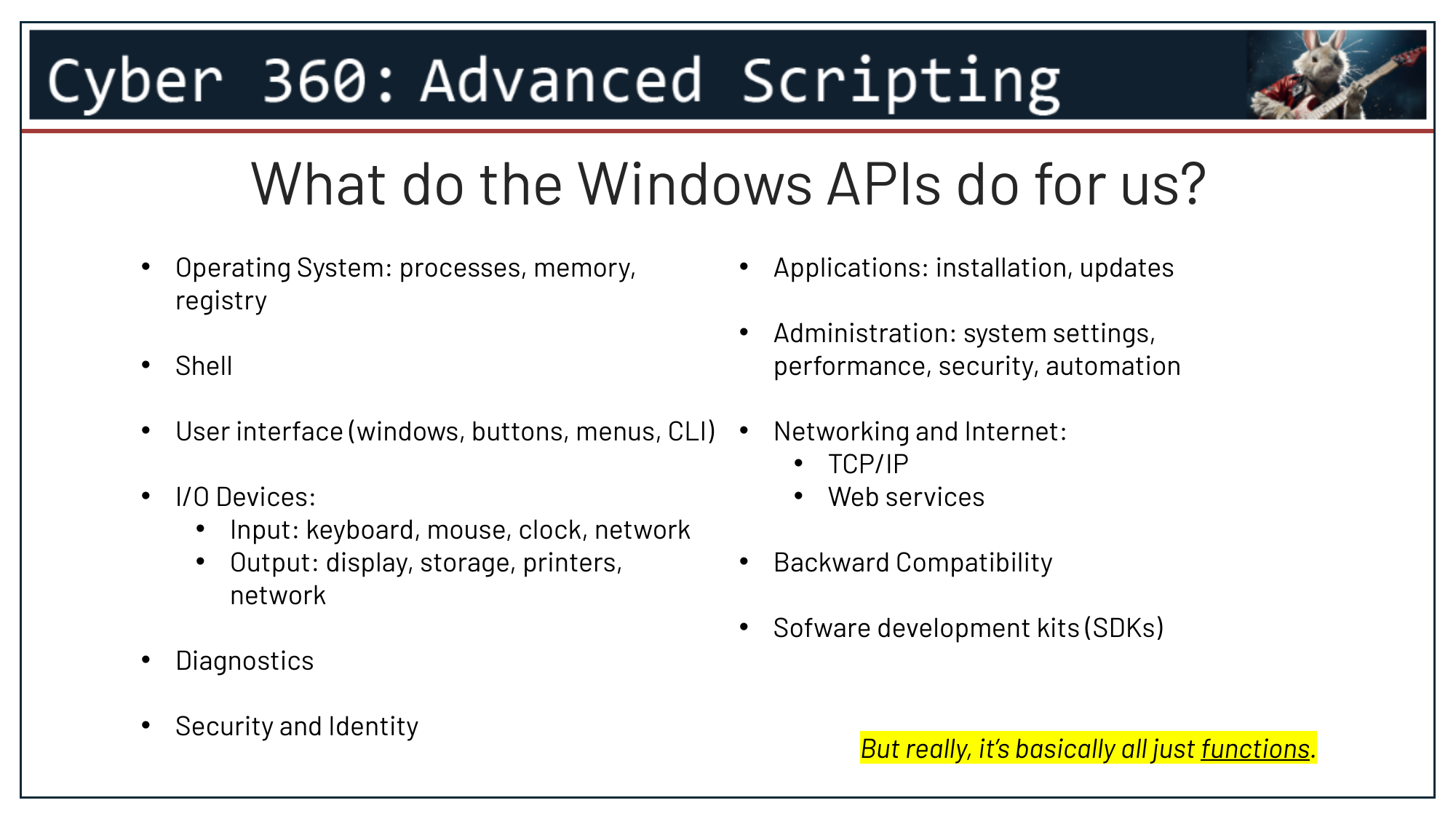

What do the Windows APIs do for us?
Operating System: processes, memory, registry

Shell

User interface (windows, buttons, menus, CLI)

I/O Devices:
Input: keyboard, mouse, clock, network
Output: display, storage, printers, network

Diagnostics

Security and Identity
Applications: installation, updates

Administration: system settings, performance, security, automation

Networking and Internet:
TCP/IP
Web services

Backward Compatibility

Sofware development kits (SDKs)
But really, it’s basically all just functions.